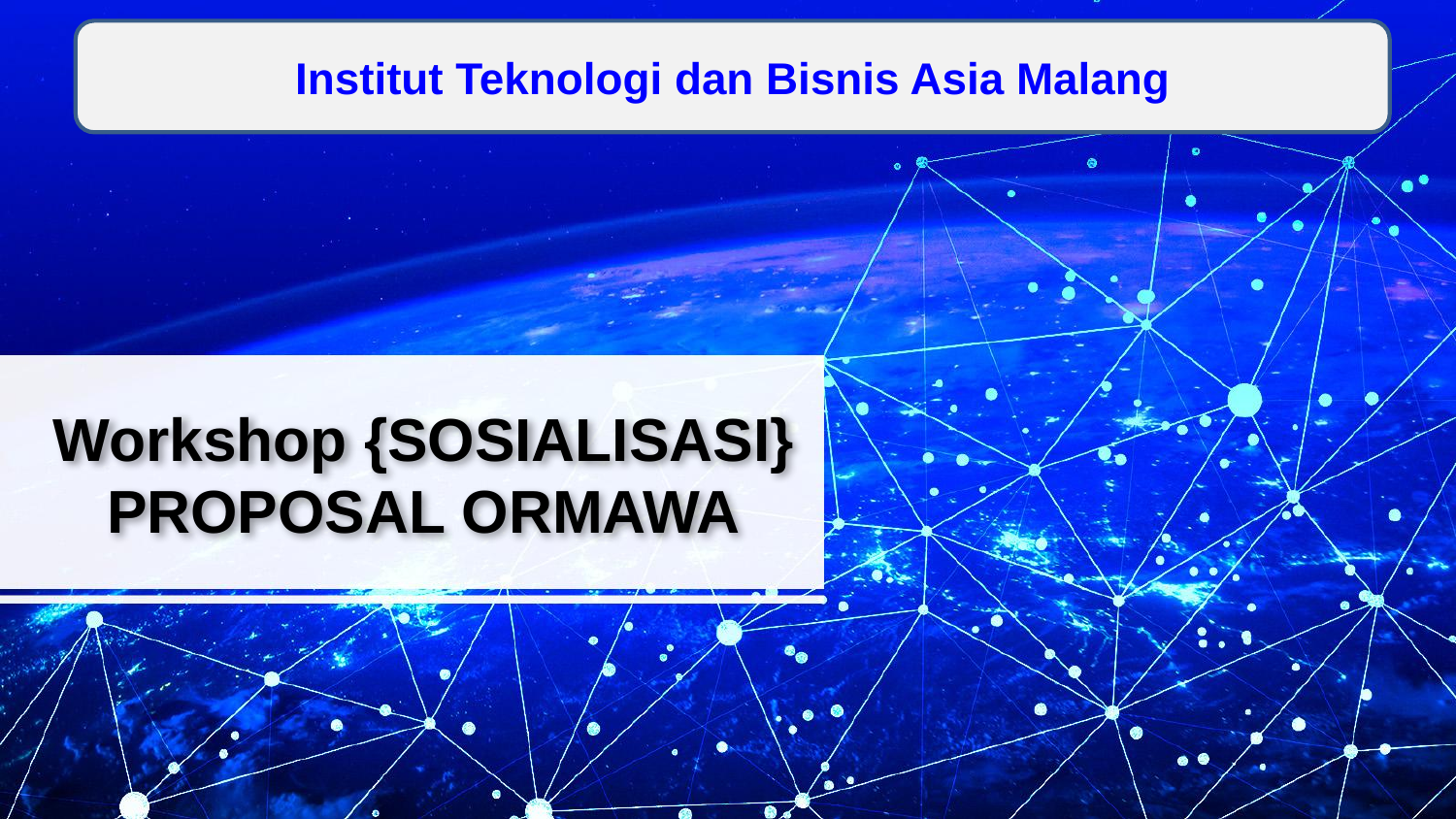

Institut Teknologi dan Bisnis Asia Malang
# Workshop {SOSIALISASI} PROPOSAL ORMAWA